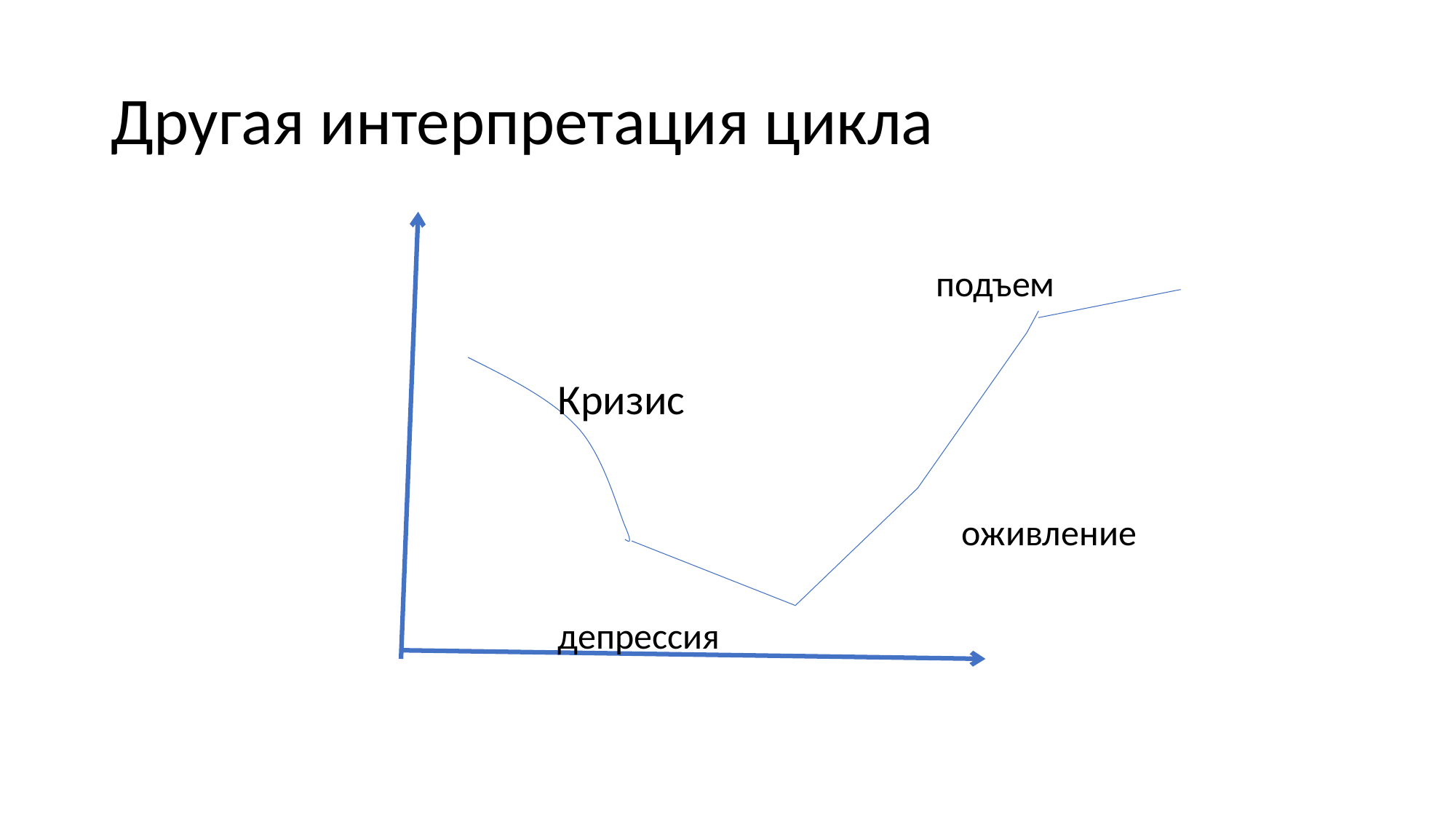

# Другая интерпретация цикла
подъем

Кризис
оживление
депрессия